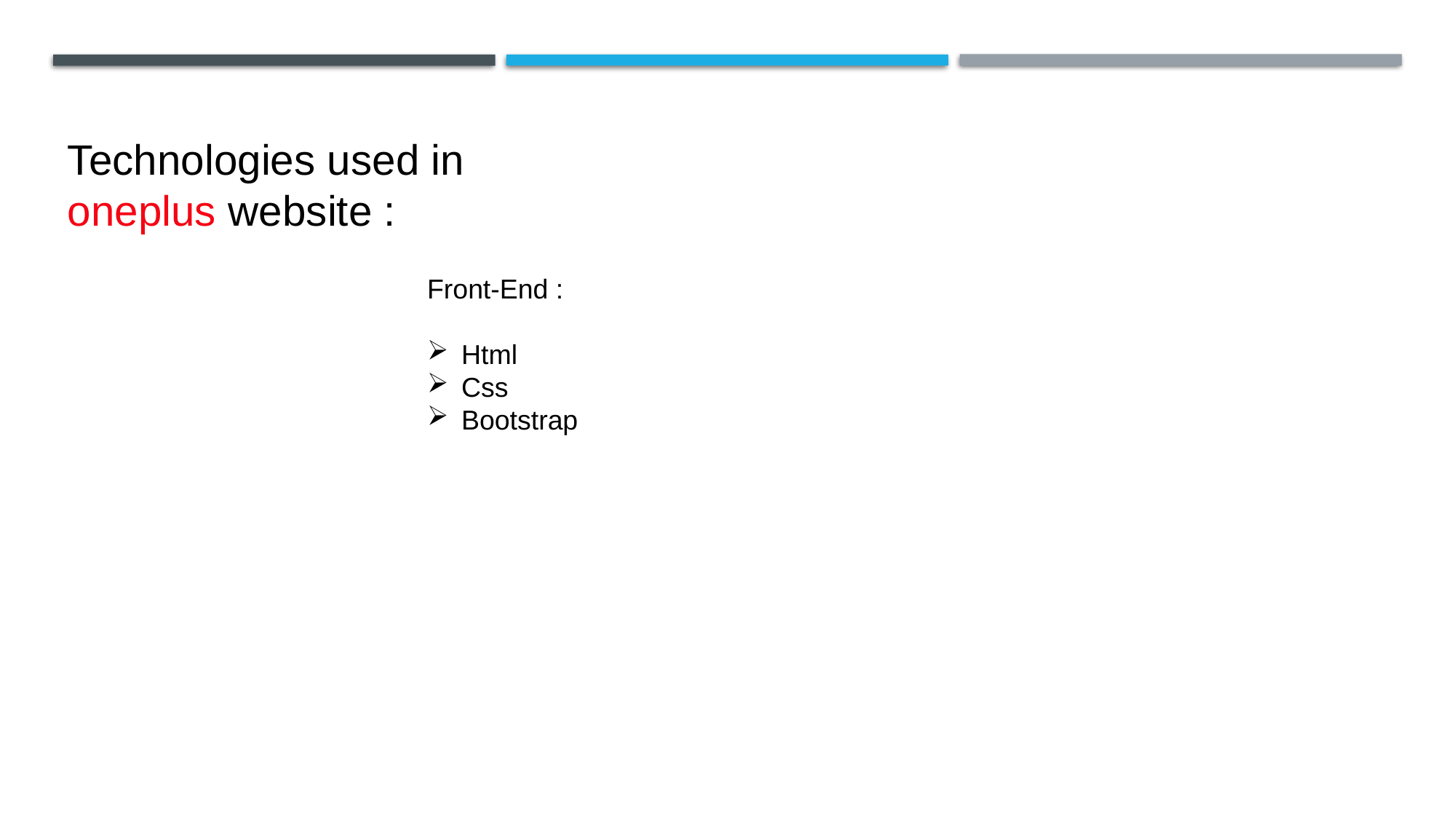

Technologies used in oneplus website :
Front-End :

Html
Css
Bootstrap